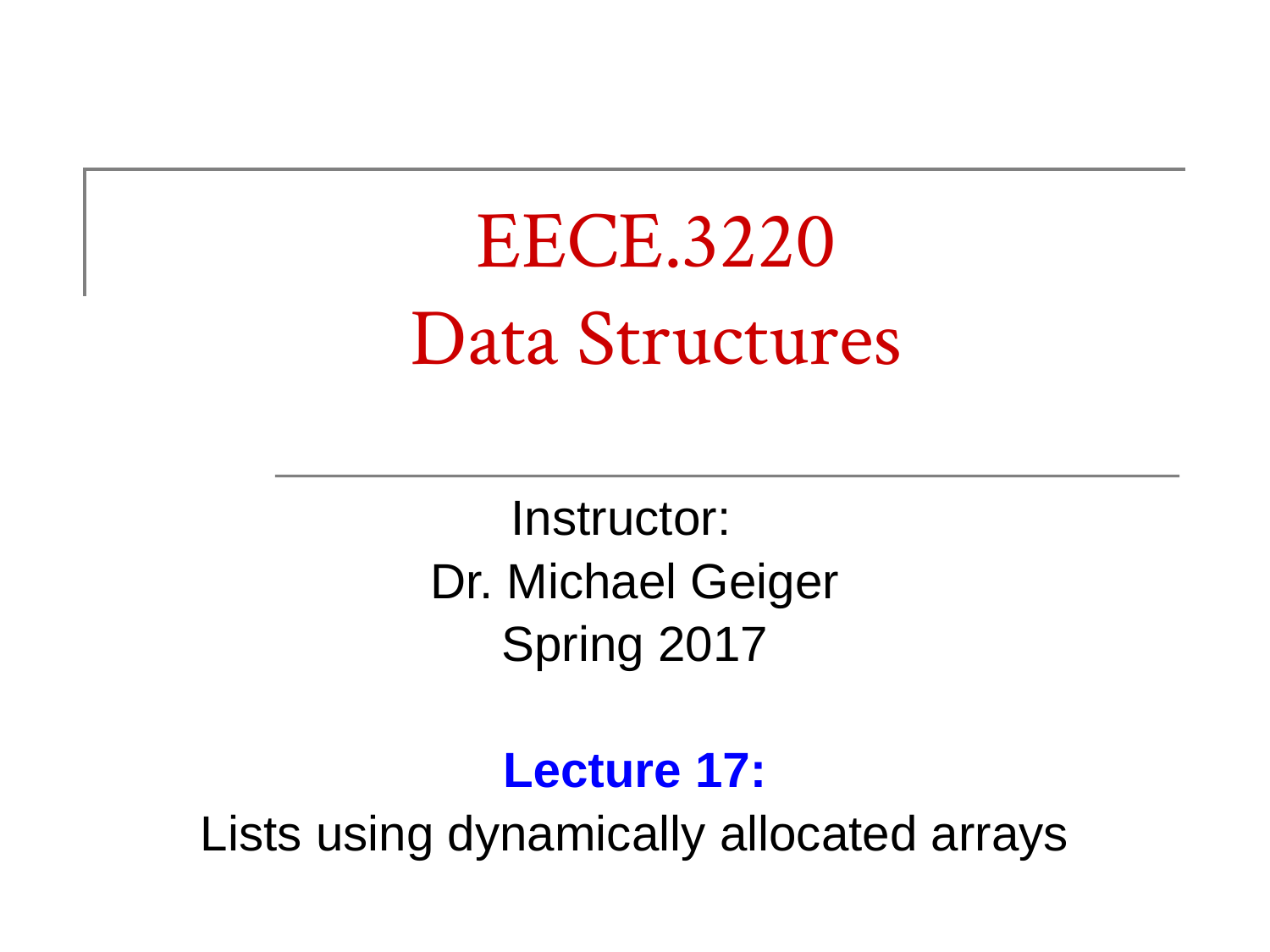

# EECE.3220 Data Structures
Instructor:
Dr. Michael Geiger
Spring 2017

Lecture 17:
Lists using dynamically allocated arrays